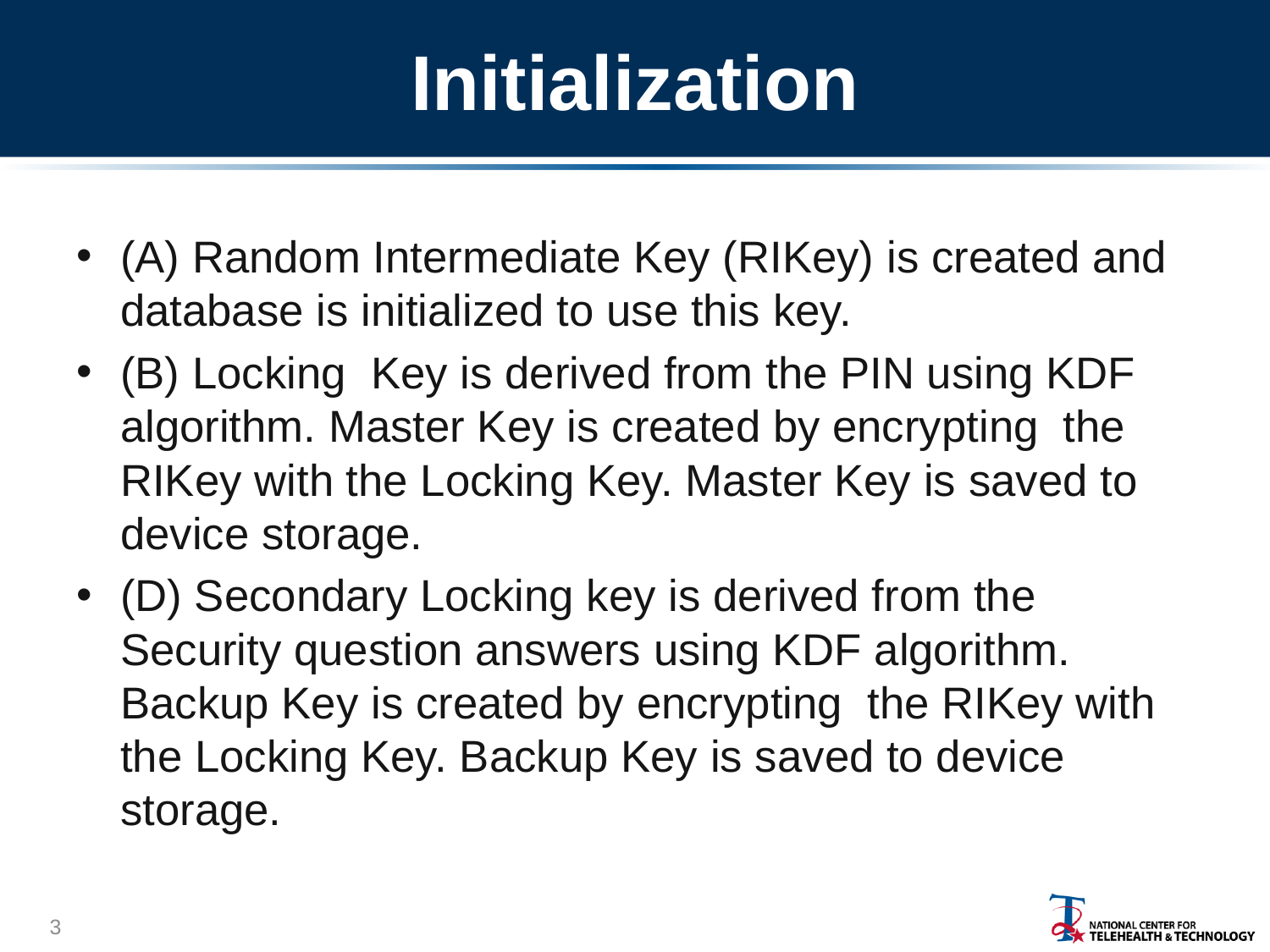

# Initialization
(A) Random Intermediate Key (RIKey) is created and database is initialized to use this key.
(B) Locking  Key is derived from the PIN using KDF algorithm. Master Key is created by encrypting  the RIKey with the Locking Key. Master Key is saved to device storage.
(D) Secondary Locking key is derived from the Security question answers using KDF algorithm. Backup Key is created by encrypting  the RIKey with the Locking Key. Backup Key is saved to device storage.

3